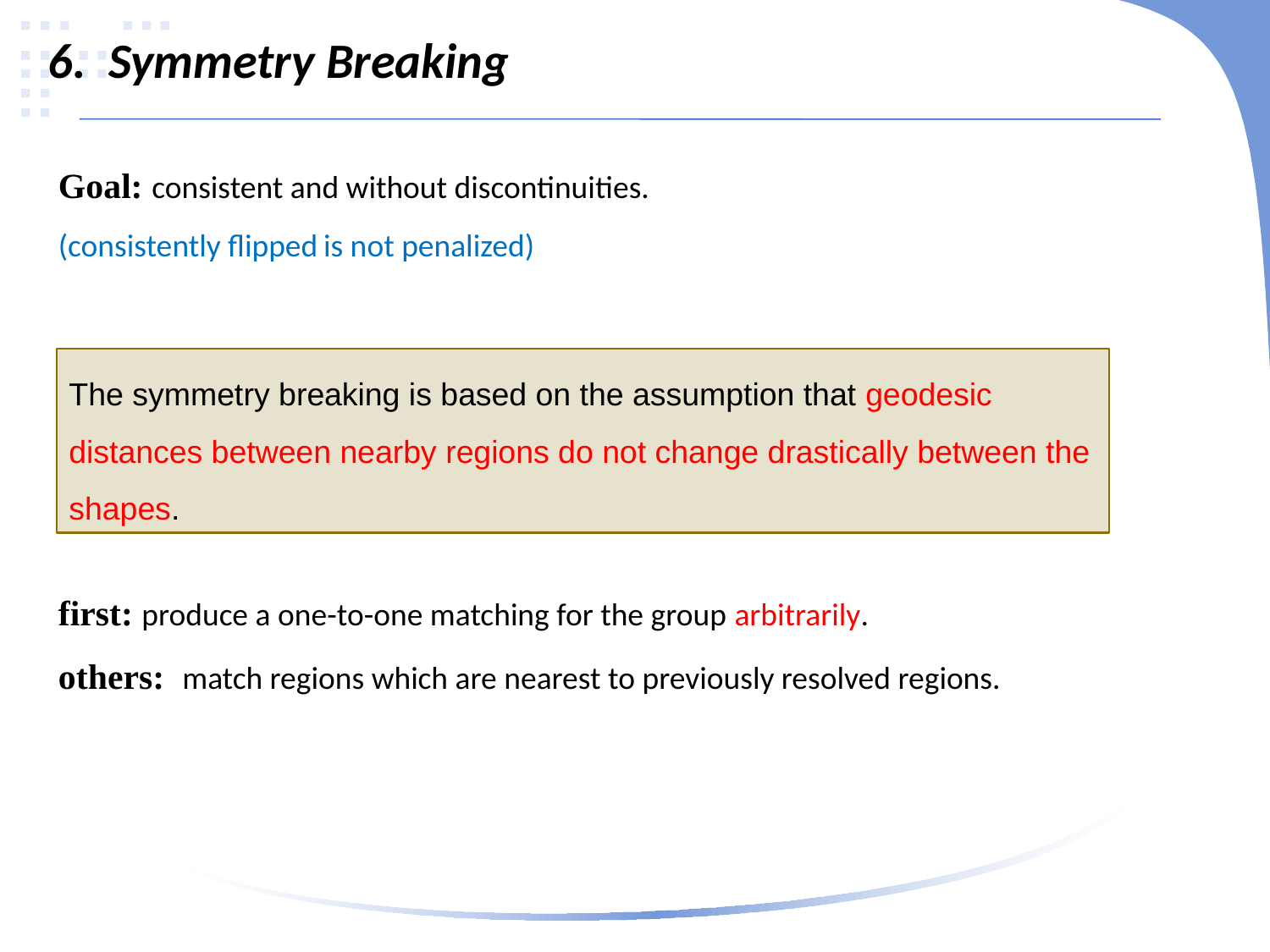

6.  Symmetry Breaking
Goal: consistent and without discontinuities.
(consistently flipped is not penalized)
The symmetry breaking is based on the assumption that geodesic distances between nearby regions do not change drastically between the shapes.
first: produce a one-to-one matching for the group arbitrarily.
others:  match regions which are nearest to previously resolved regions.